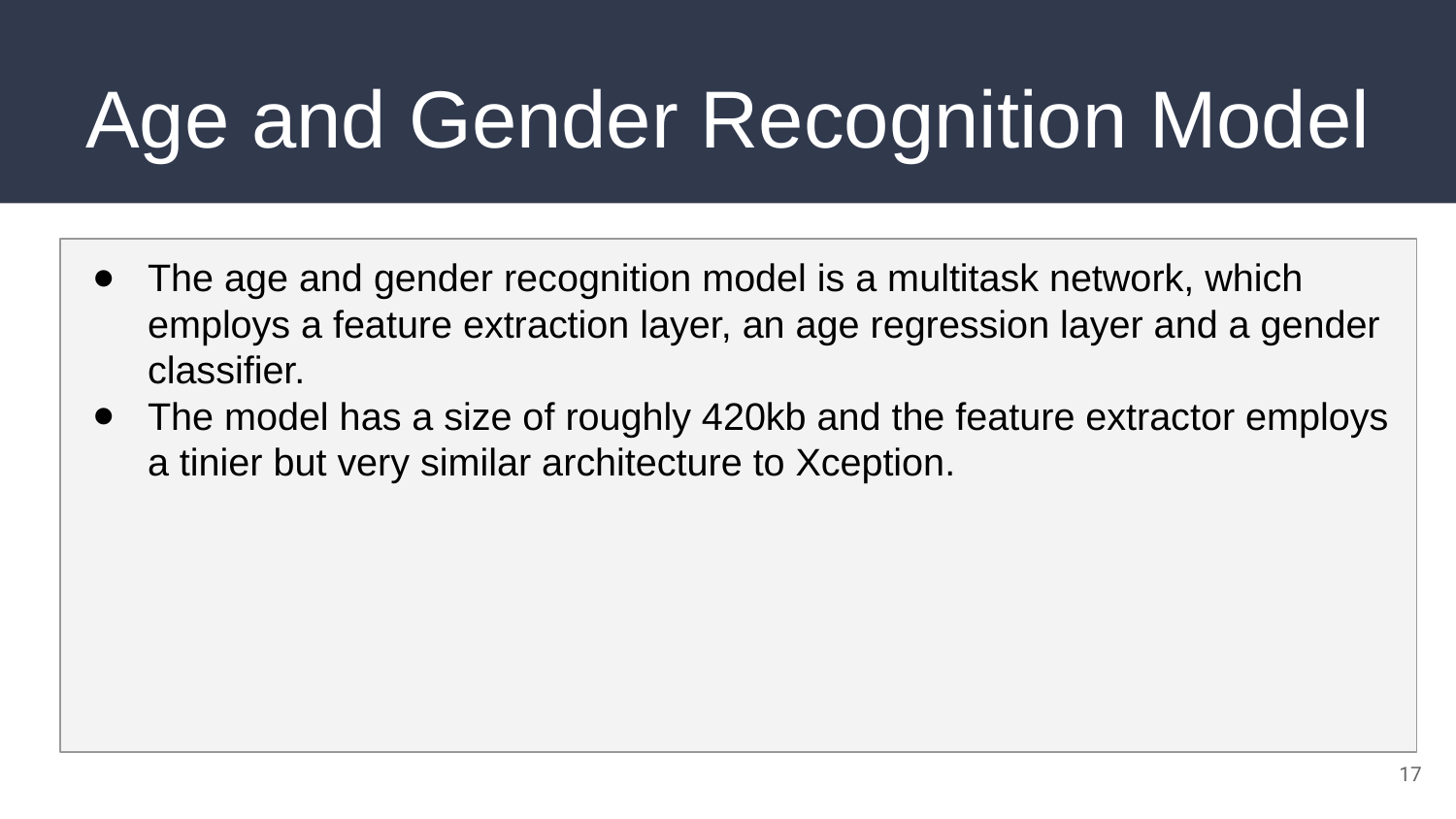

# Age and Gender Recognition Model
The age and gender recognition model is a multitask network, which employs a feature extraction layer, an age regression layer and a gender classifier.
The model has a size of roughly 420kb and the feature extractor employs a tinier but very similar architecture to Xception.
17